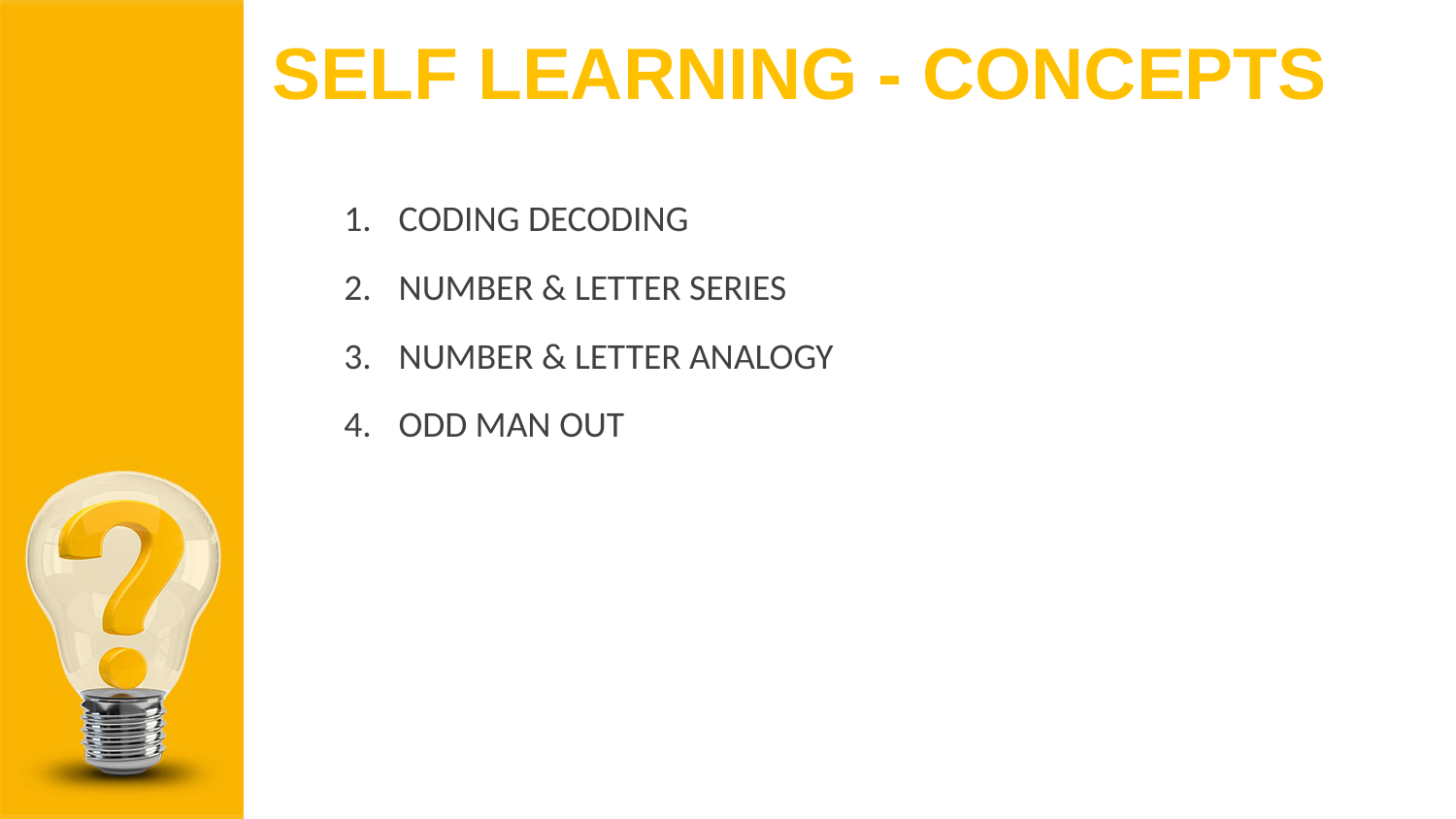

# SELF LEARNING - CONCEPTS
CODING DECODING
NUMBER & LETTER SERIES
NUMBER & LETTER ANALOGY
ODD MAN OUT